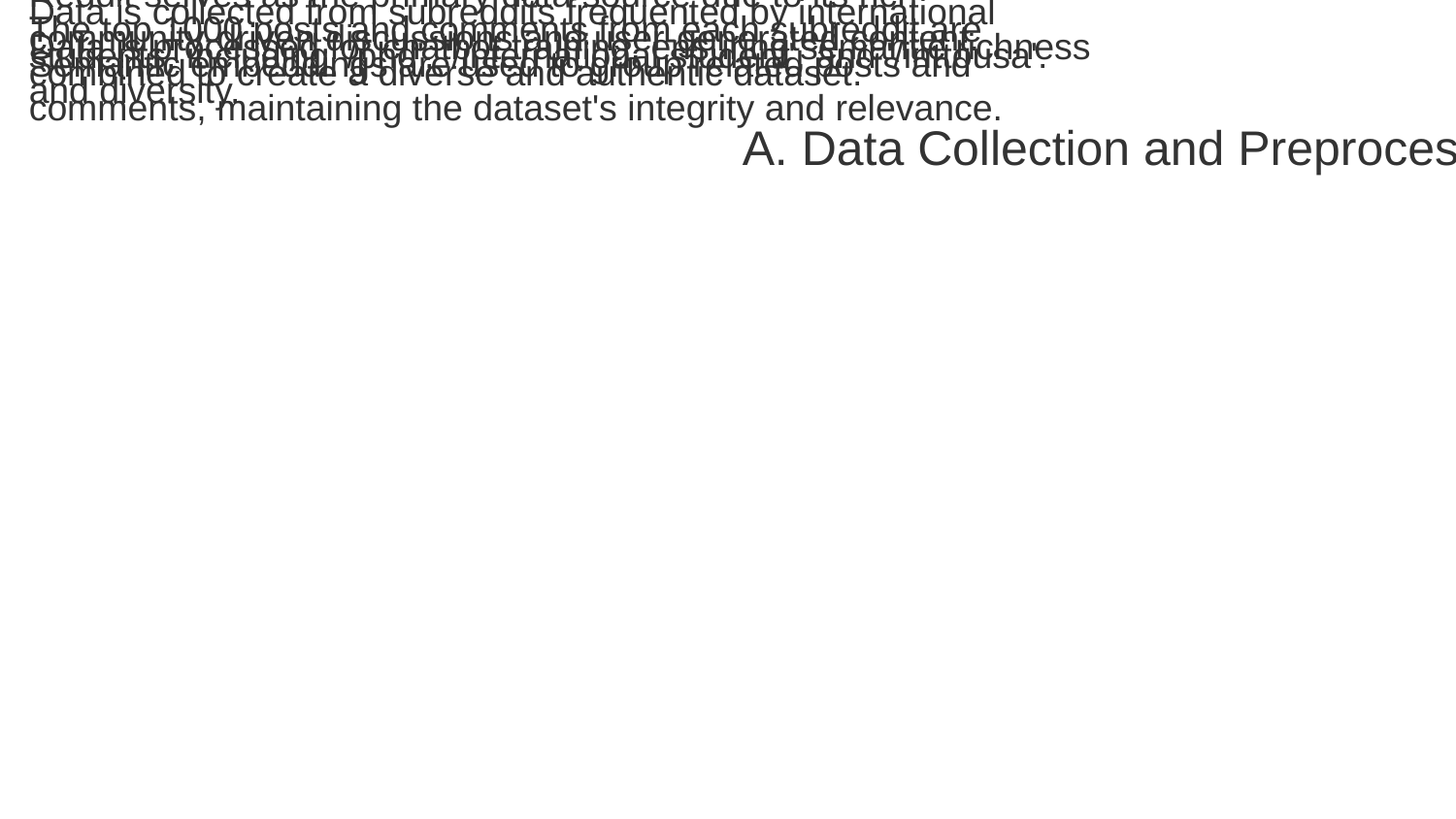

Reddit serves as the primary data source due to its rich community-driven discussions and user-generated content.
Data is collected from subreddits frequented by international students, including '/phd', '/international student', and '/inttousa'.
The top 1000 posts and comments from each subreddit are combined to create a diverse and authentic dataset.
Data is processed for chatbot training, ensuring semantic richness and diversity.
Semantic embeddings are used to group related posts and comments, maintaining the dataset's integrity and relevance.
A. Data Collection and Preprocessing